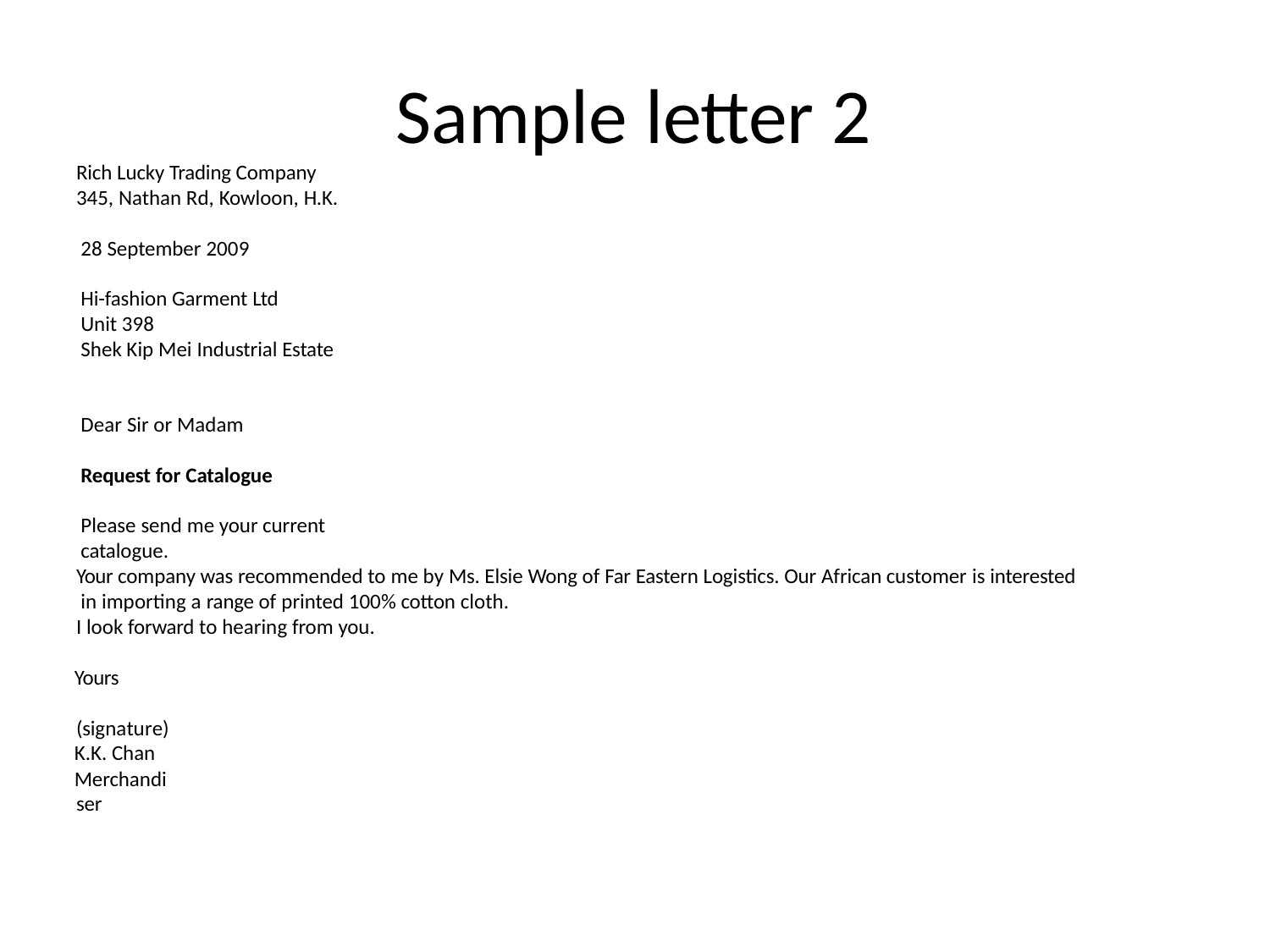

# Sample letter 2
Rich Lucky Trading Company  345, Nathan Rd, Kowloon, H.K.

28 September 2009

Hi-fashion Garment Ltd
Unit 398
Shek Kip Mei Industrial Estate

Dear Sir or Madam

Request for Catalogue

Please send me your current catalogue.
Your company was recommended to me by Ms. Elsie Wong of Far Eastern Logistics. Our African customer is interested  in importing a range of printed 100% cotton cloth.
I look forward to hearing from you.
Yours  (signature)
K.K. Chan
Merchandiser